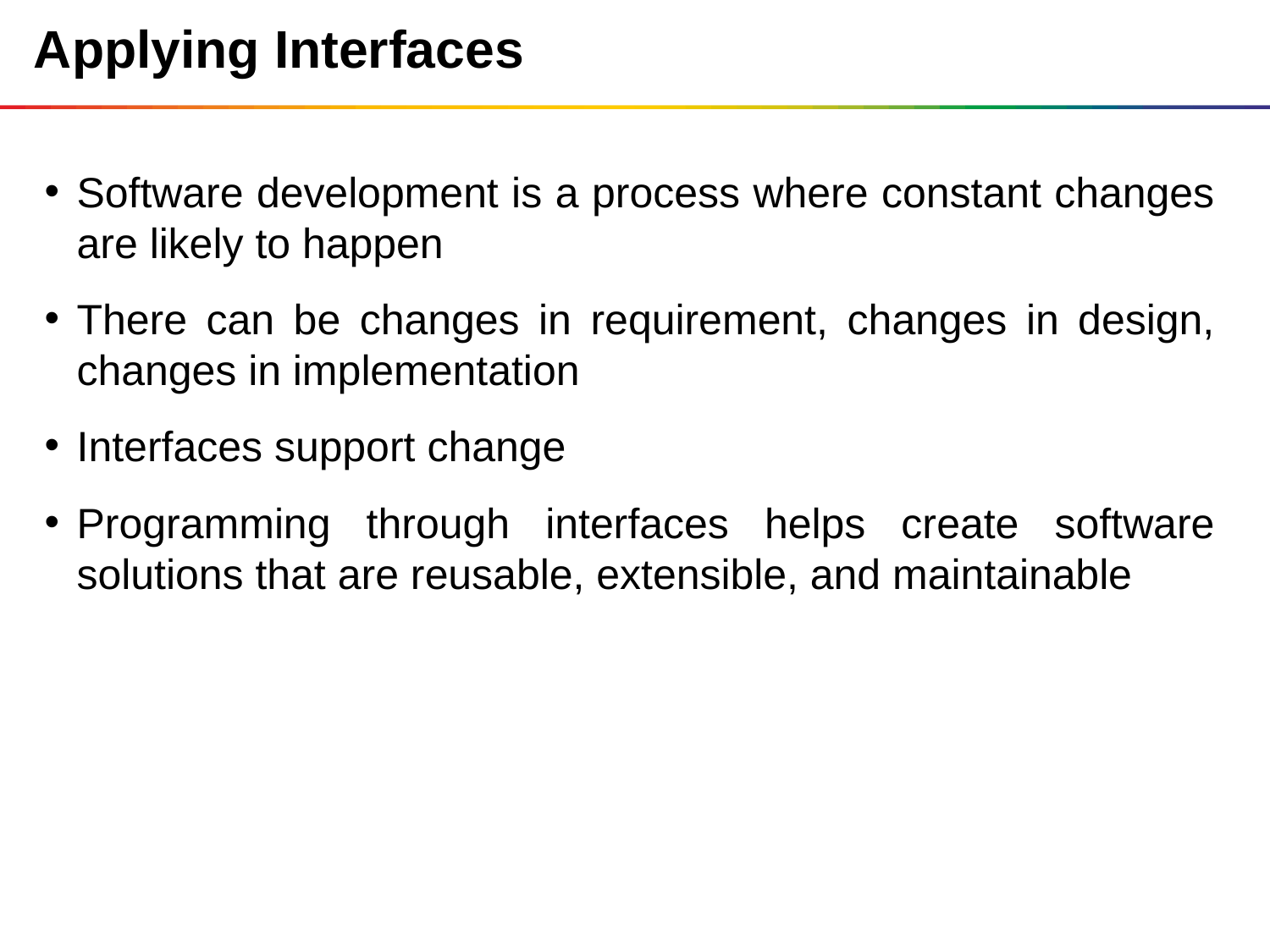

Applying Interfaces
Software development is a process where constant changes are likely to happen

There can be changes in requirement, changes in design, changes in implementation

Interfaces support change

Programming through interfaces helps create software solutions that are reusable, extensible, and maintainable